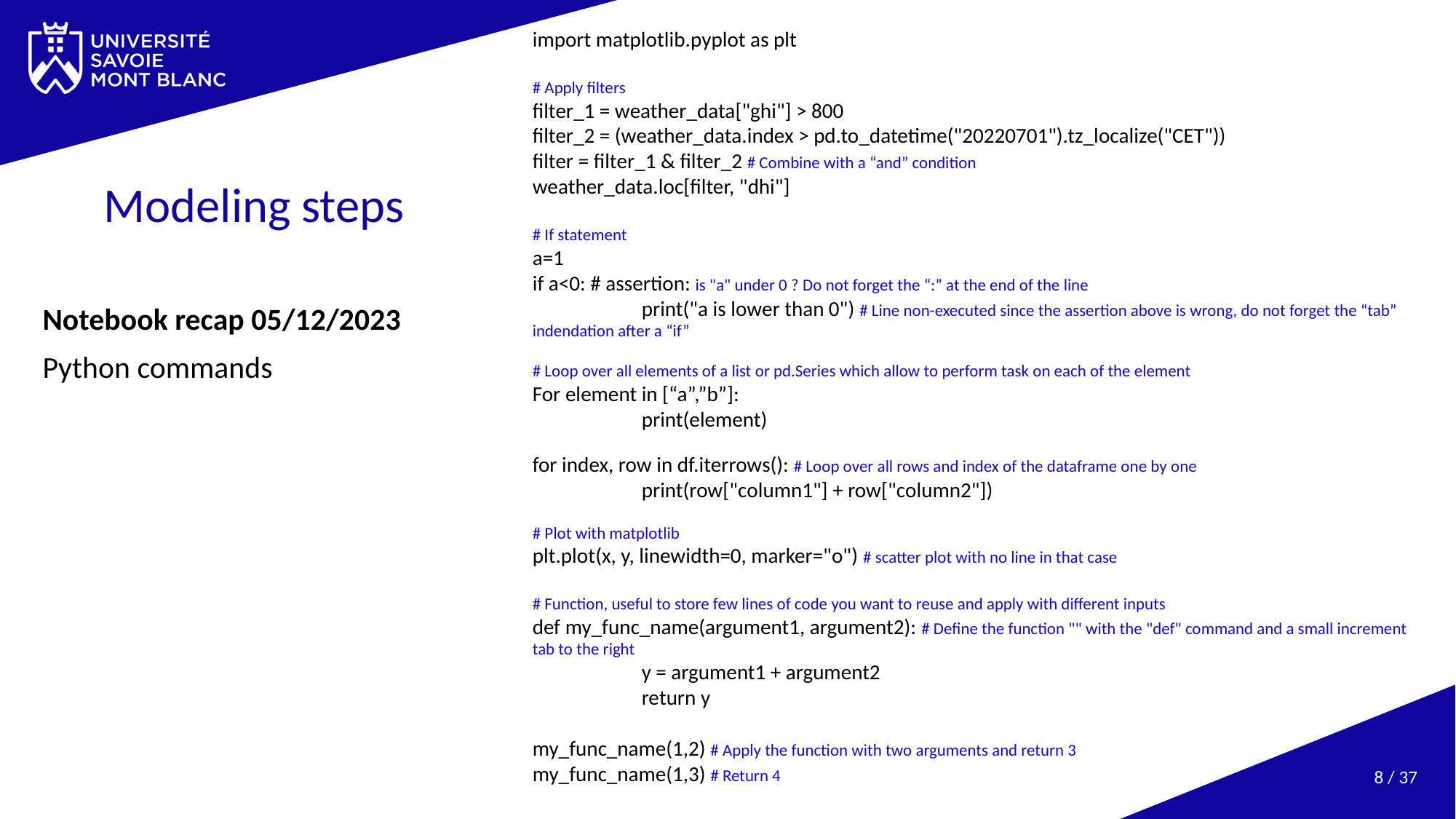

import matplotlib.pyplot as plt

# Apply filters
filter_1 = weather_data["ghi"] > 800
filter_2 = (weather_data.index > pd.to_datetime("20220701").tz_localize("CET"))
filter = filter_1 & filter_2 # Combine with a “and” condition
weather_data.loc[filter, "dhi"]

# If statement
a=1
if a<0: # assertion: is "a" under 0 ? Do not forget the “:” at the end of the line
	print("a is lower than 0") # Line non-executed since the assertion above is wrong, do not forget the “tab” indendation after a “if”

# Loop over all elements of a list or pd.Series which allow to perform task on each of the element
For element in [“a”,”b”]:
	print(element)

for index, row in df.iterrows(): # Loop over all rows and index of the dataframe one by one
	print(row["column1"] + row["column2"])

# Plot with matplotlib plt.plot(x, y, linewidth=0, marker="o") # scatter plot with no line in that case

# Function, useful to store few lines of code you want to reuse and apply with different inputs
def my_func_name(argument1, argument2): # Define the function "" with the "def" command and a small increment tab to the right
	y = argument1 + argument2
	return y

my_func_name(1,2) # Apply the function with two arguments and return 3
my_func_name(1,3) # Return 4
# Modeling steps
Notebook recap 05/12/2023
Python commands

8 / 37